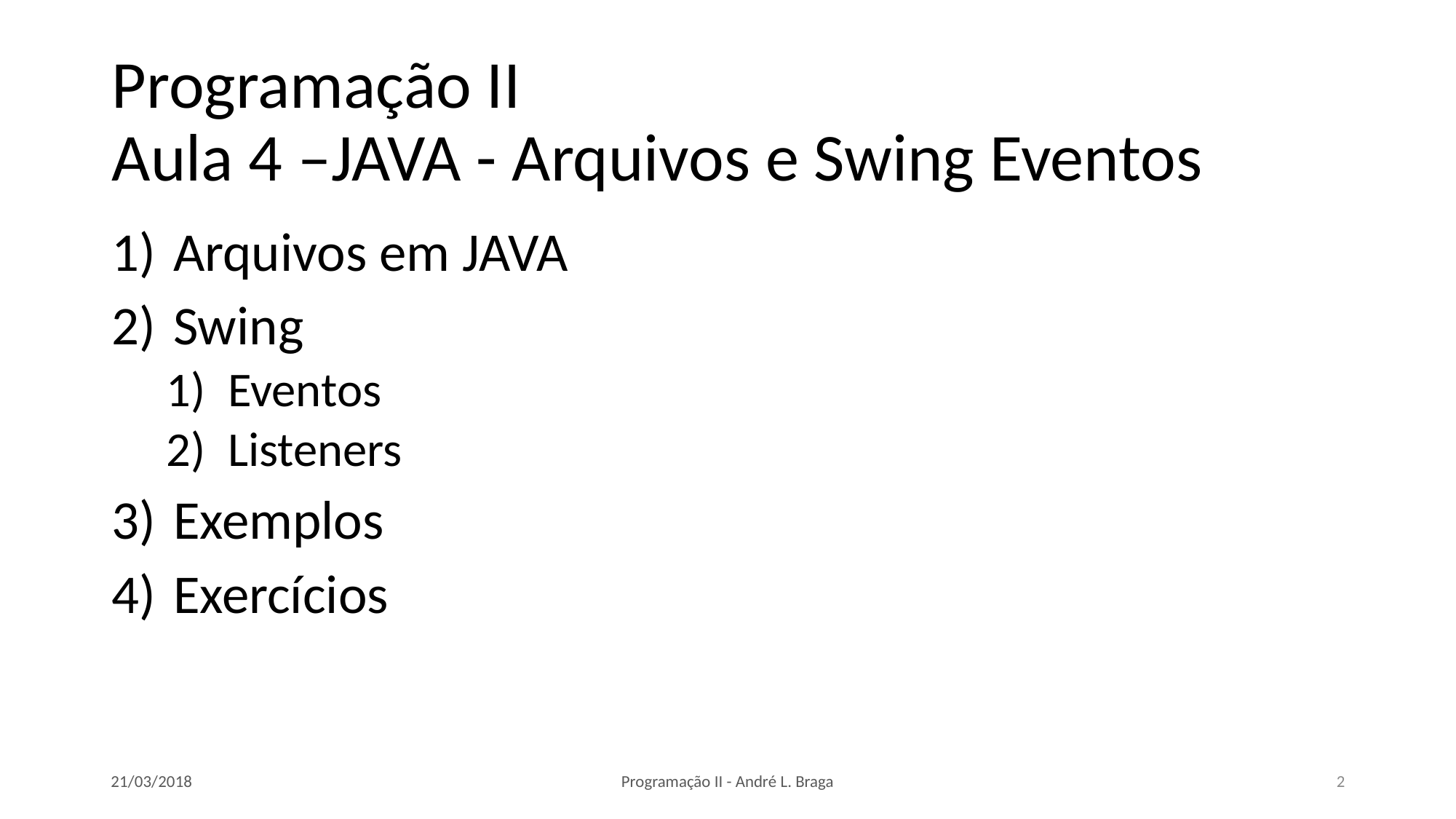

# Programação II Aula 4 –JAVA - Arquivos e Swing Eventos
Arquivos em JAVA
Swing
Eventos
Listeners
Exemplos
Exercícios

21/03/2018
Programação II - André L. Braga
2